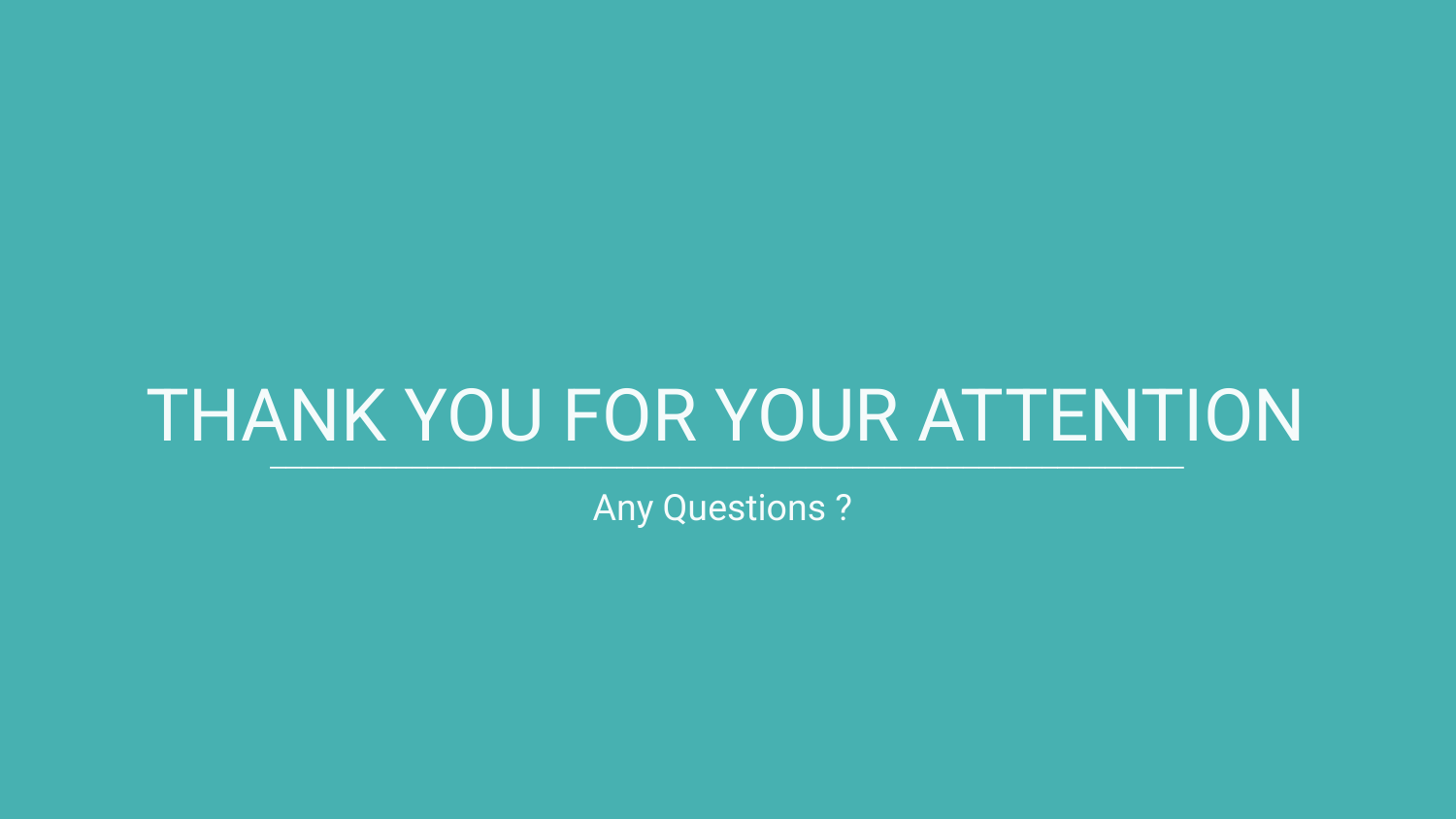

THANK YOU FOR YOUR ATTENTION
__________________________________________________________
Any Questions ?